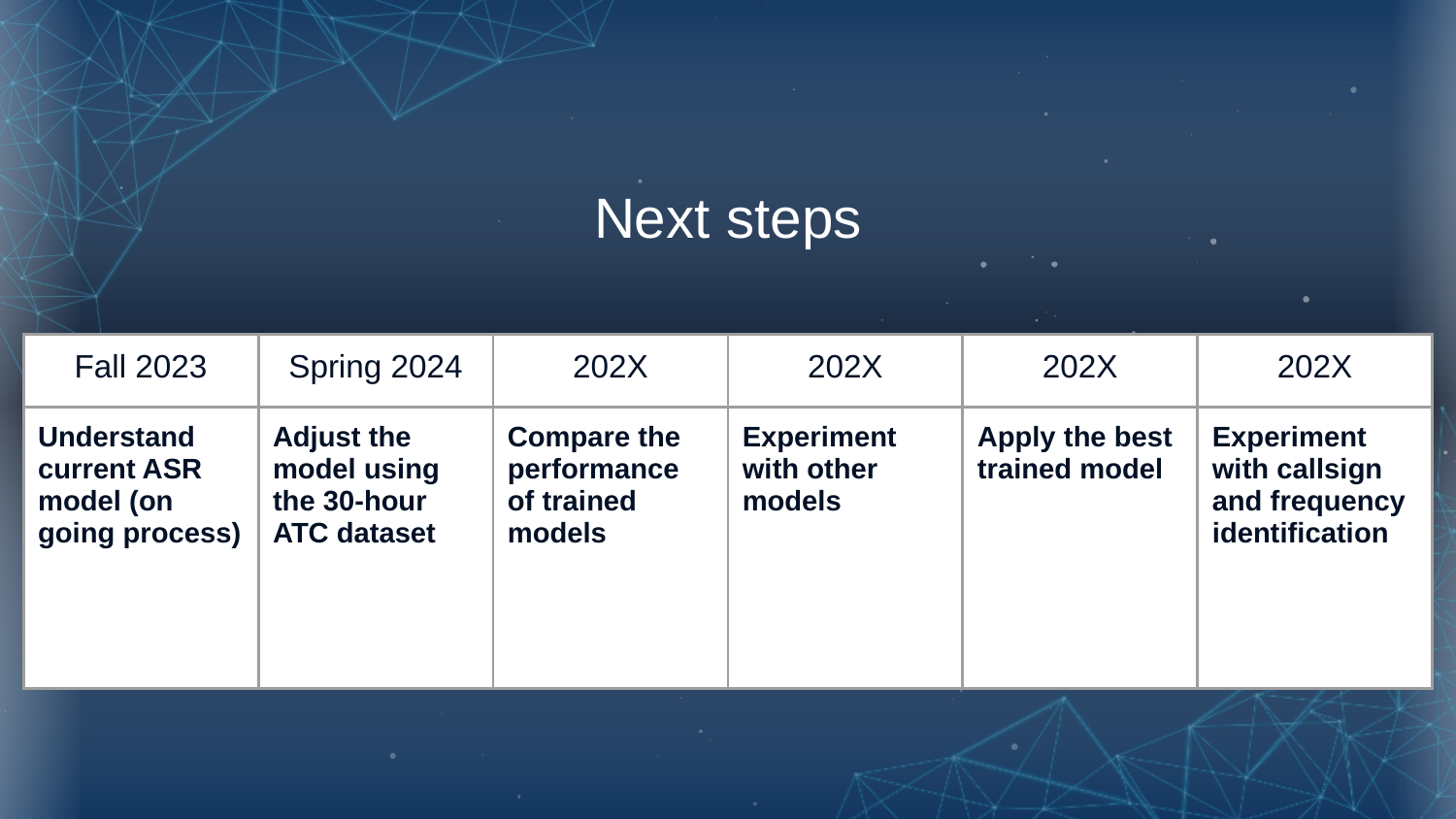

# Next steps
| Fall 2023 | Spring 2024 | 202X | 202X | 202X | 202X |
| --- | --- | --- | --- | --- | --- |
| Understand current ASR model (on going process) | Adjust the model using the 30-hour ATC dataset | Compare the performance of trained models | Experiment with other models | Apply the best trained model | Experiment with callsign and frequency identification |